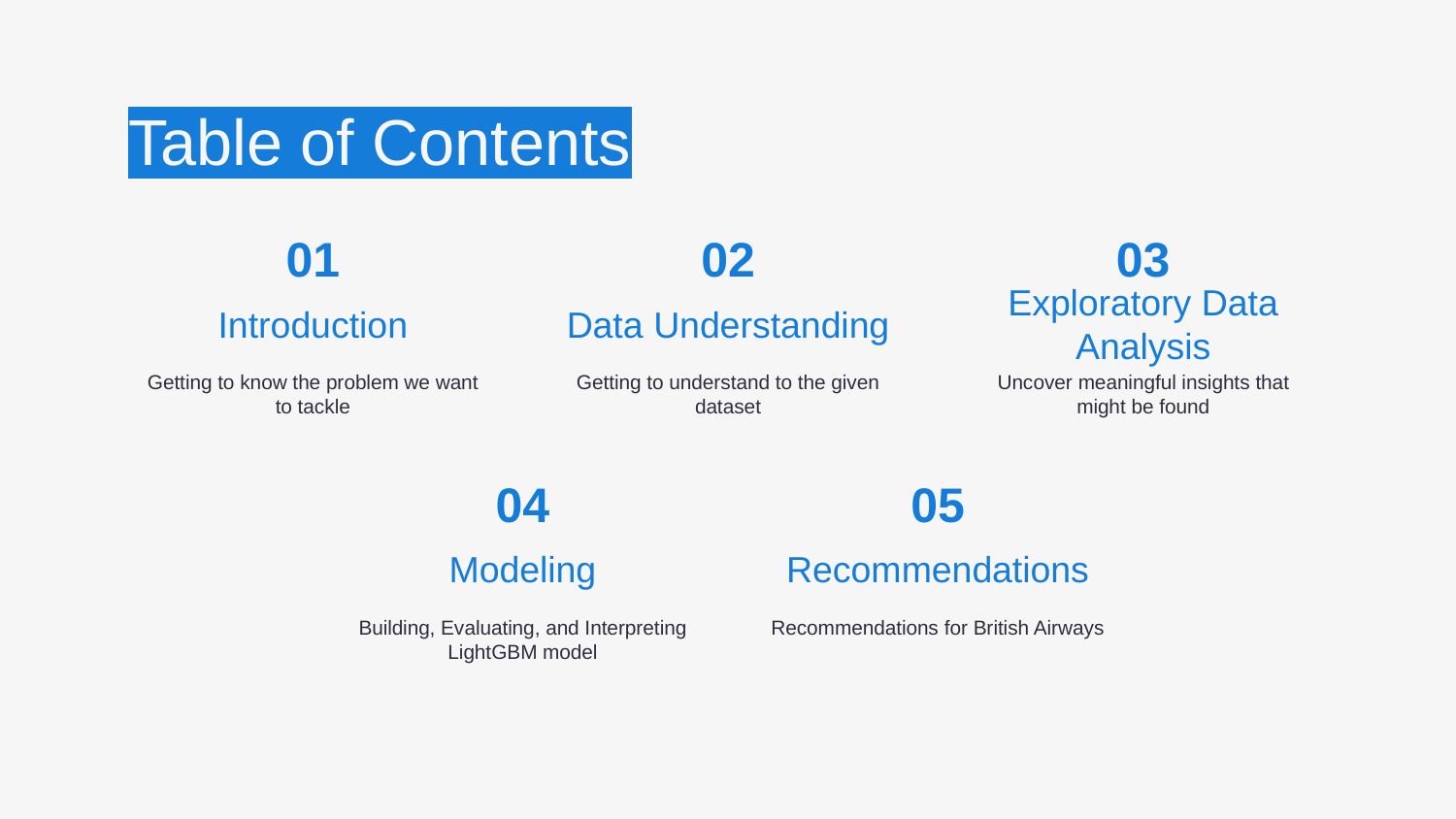

# Table of Contents
01
02
03
Introduction
Data Understanding
Exploratory Data Analysis
Getting to know the problem we want to tackle
Getting to understand to the given dataset
Uncover meaningful insights that might be found
04
05
Modeling
Recommendations
Building, Evaluating, and Interpreting LightGBM model
Recommendations for British Airways